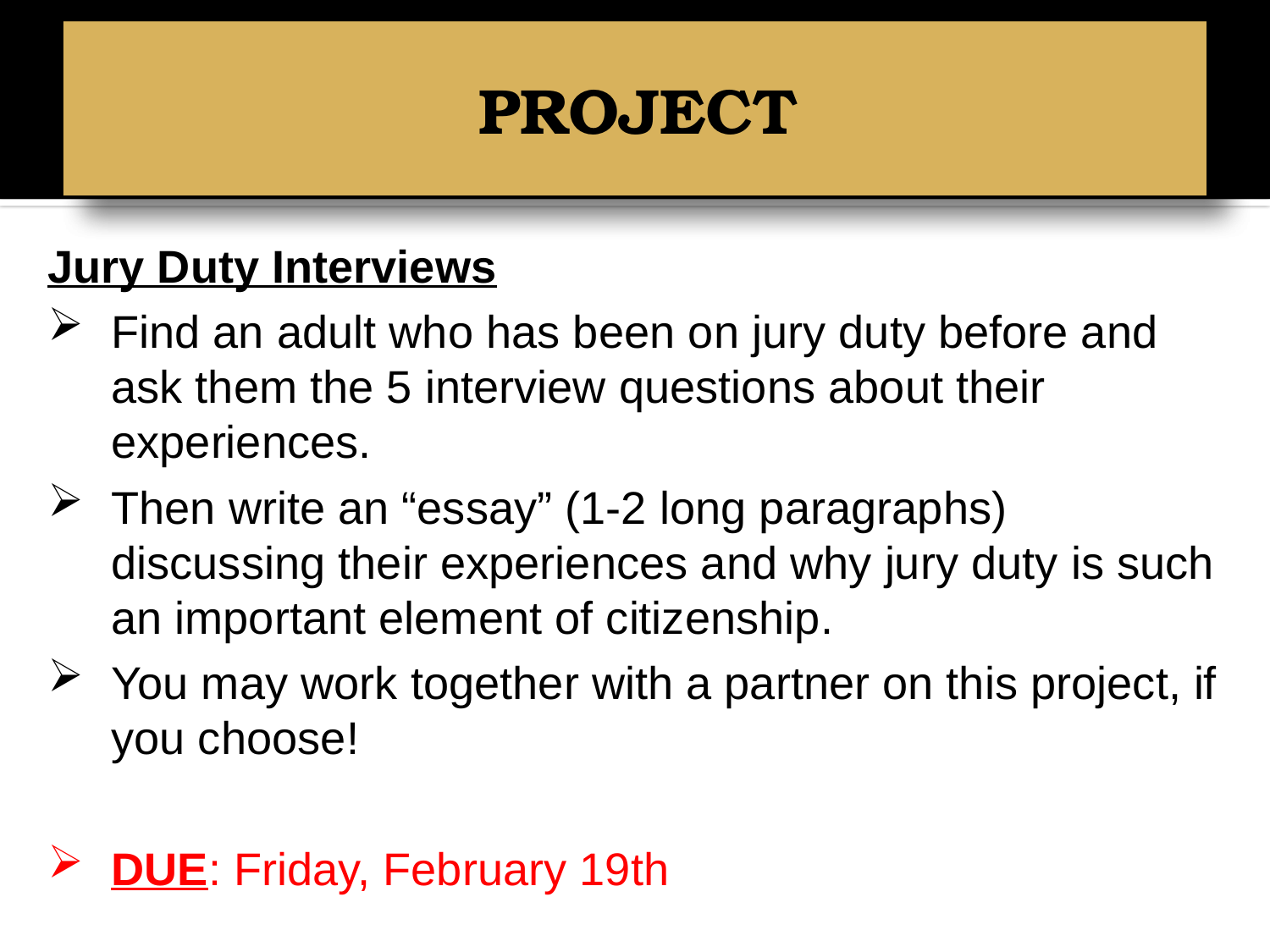

# BELL RINGER
PROJECT
Jury Duty Interviews
Find an adult who has been on jury duty before and ask them the 5 interview questions about their experiences.
Then write an “essay” (1-2 long paragraphs) discussing their experiences and why jury duty is such an important element of citizenship.
You may work together with a partner on this project, if you choose!

DUE: Friday, February 19th